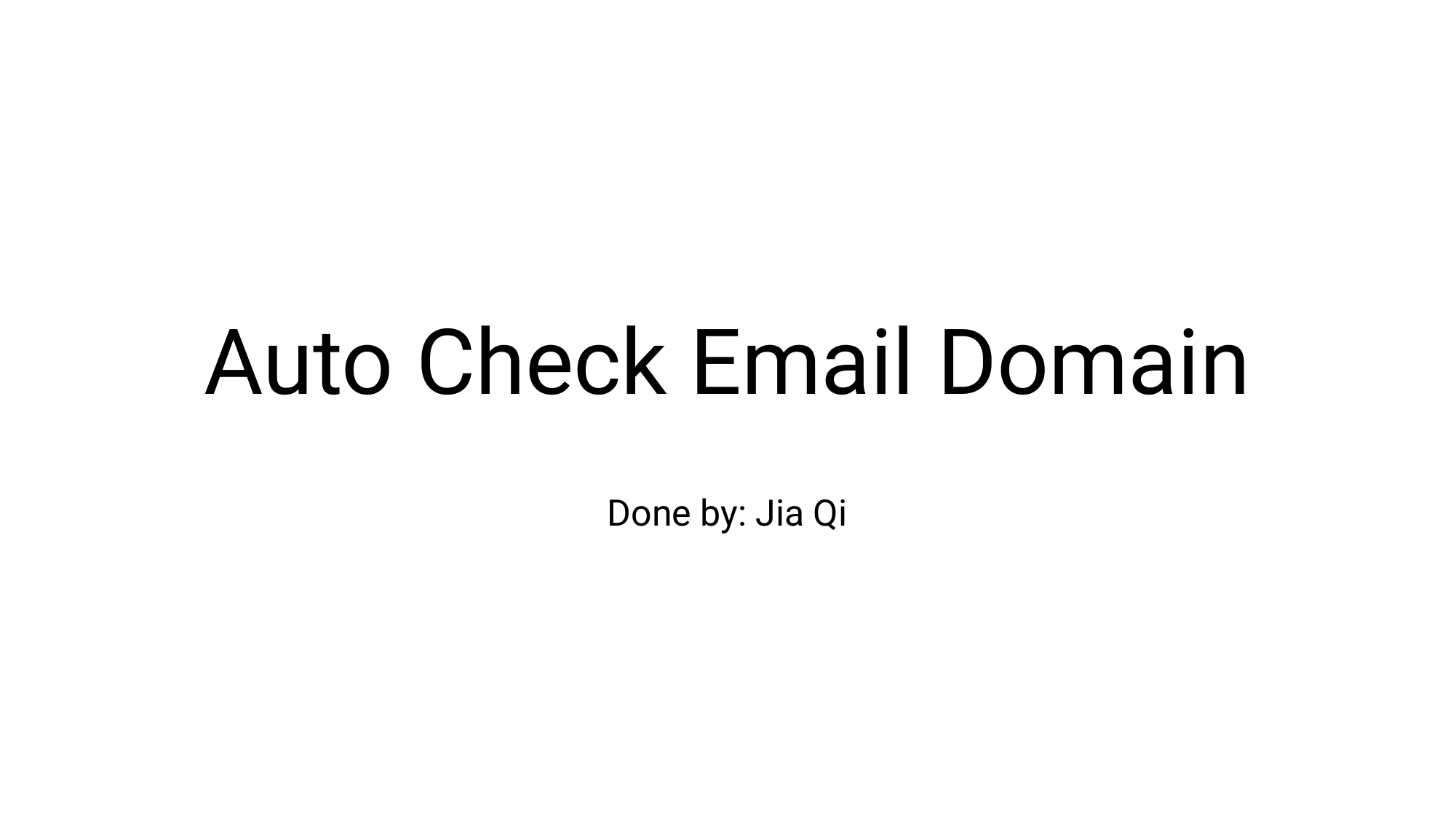

# Auto Check Email Domain

Done by: Jia Qi